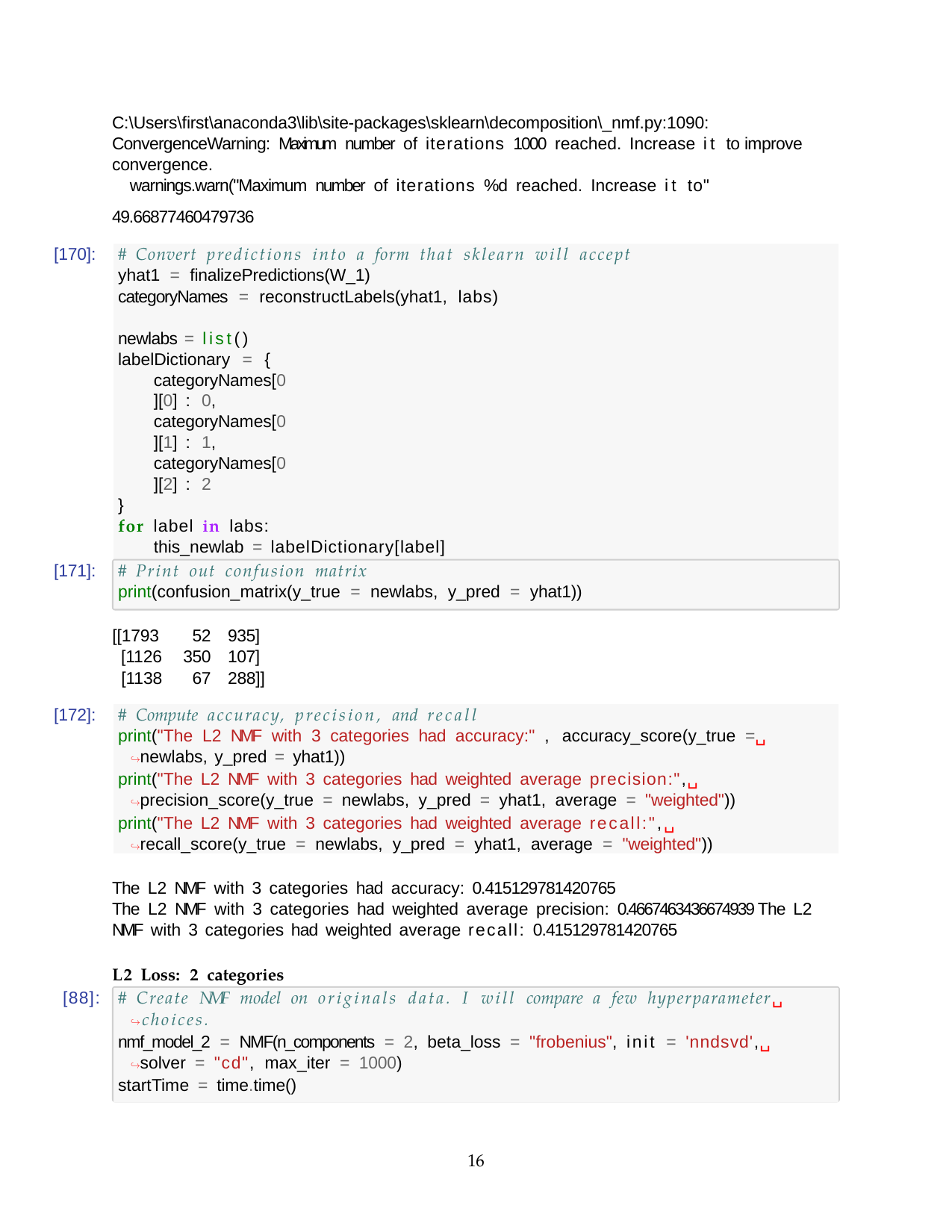

C:\Users\first\anaconda3\lib\site-packages\sklearn\decomposition\_nmf.py:1090: ConvergenceWarning: Maximum number of iterations 1000 reached. Increase it to improve convergence.
warnings.warn("Maximum number of iterations %d reached. Increase it to"
49.66877460479736
[170]:
# Convert predictions into a form that sklearn will accept
yhat1 = finalizePredictions(W_1)
categoryNames = reconstructLabels(yhat1, labs)
newlabs = list() labelDictionary  =  {
categoryNames[0][0] : 0,
categoryNames[0][1] : 1,
categoryNames[0][2] : 2
}
for label in labs:
this_newlab = labelDictionary[label] newlabs.append(this_newlab)
newlabs = np.asarray(newlabs)
[171]:

# Print out confusion matrix
print(confusion_matrix(y_true = newlabs, y_pred = yhat1))
| [[1793 52 | 935] |
| --- | --- |
| [1126 350 | 107] |
| [1138 67 | 288]] |
[172]:
# Compute accuracy, precision, and recall
print("The L2 NMF with 3 categories had accuracy:" , accuracy_score(y_true =␣
↪newlabs, y_pred = yhat1))
print("The L2 NMF with 3 categories had weighted average precision:",␣
↪precision_score(y_true = newlabs, y_pred = yhat1, average = "weighted"))
print("The L2 NMF with 3 categories had weighted average recall:",␣
↪recall_score(y_true = newlabs, y_pred = yhat1, average = "weighted"))
The L2 NMF with 3 categories had accuracy: 0.415129781420765
The L2 NMF with 3 categories had weighted average precision: 0.4667463436674939 The L2 NMF with 3 categories had weighted average recall: 0.415129781420765
L2 Loss: 2 categories
[88]:

# Create NMF model on originals data. I will compare a few hyperparameter␣
↪choices.
nmf_model_2 = NMF(n_components = 2, beta_loss = "frobenius", init = 'nndsvd',␣
↪solver = "cd", max_iter = 1000)
startTime = time.time()
16